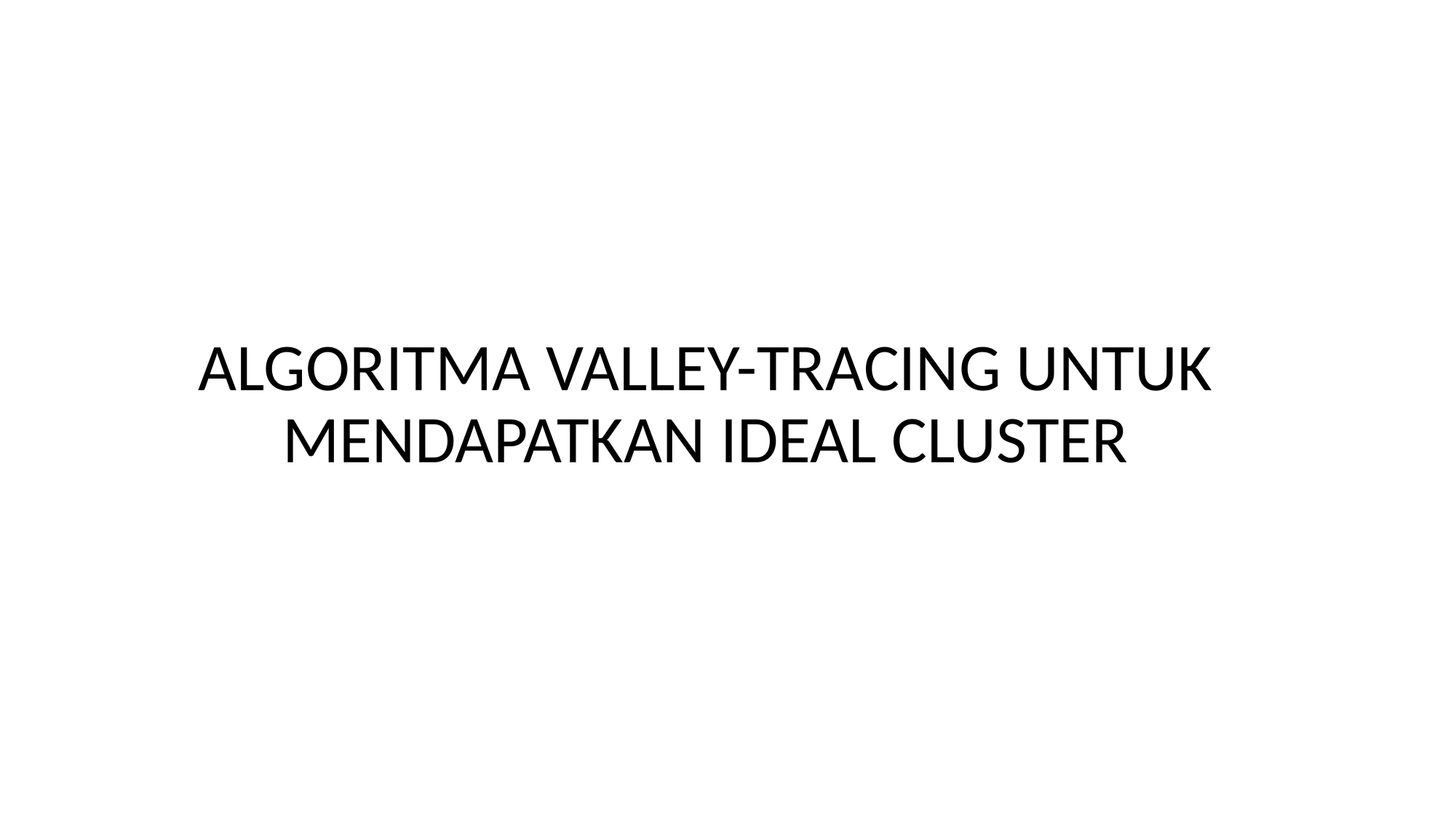

#
ALGORITMA VALLEY-TRACING UNTUK MENDAPATKAN IDEAL CLUSTER